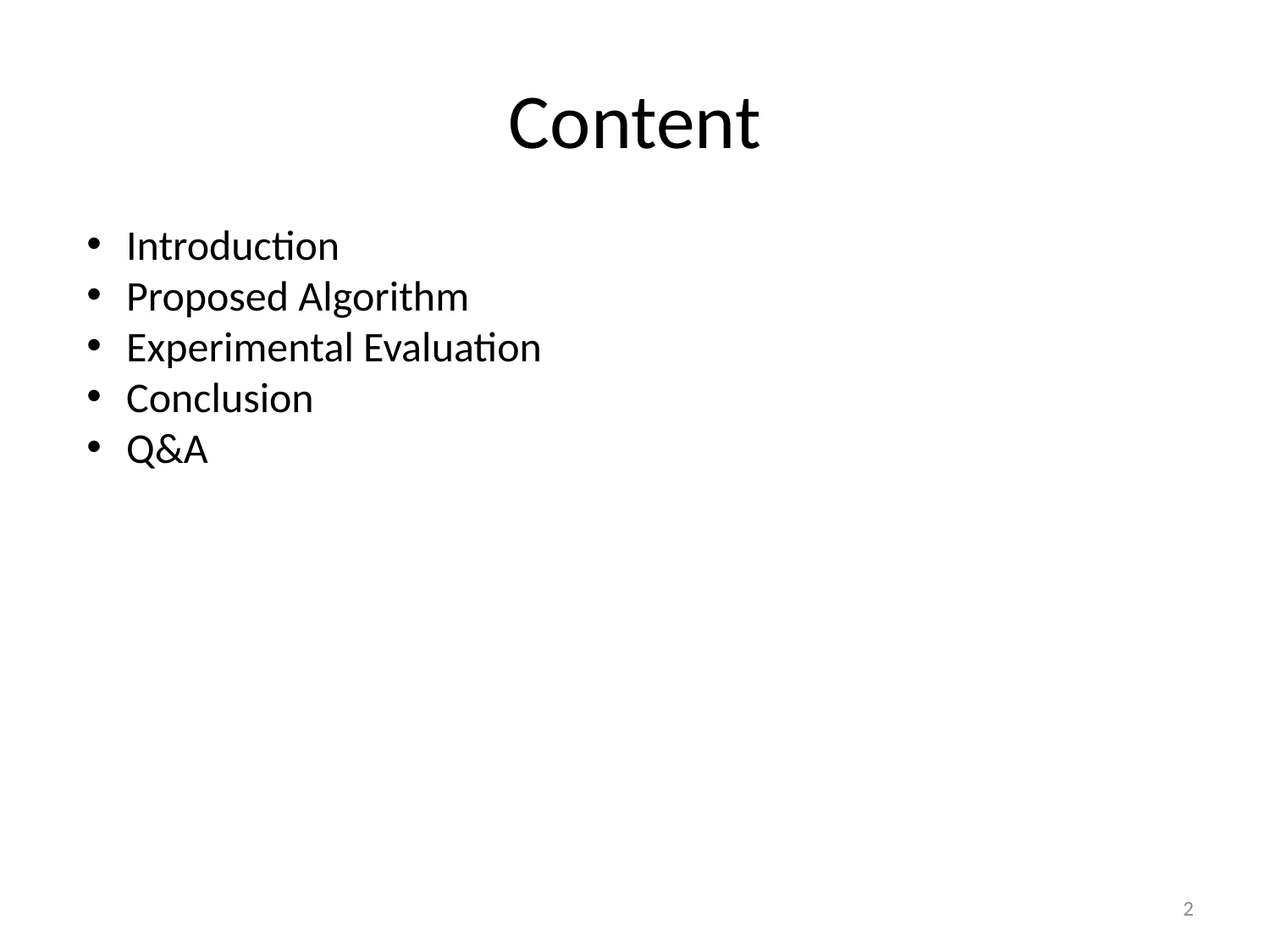

# Content
Introduction
Proposed Algorithm
Experimental Evaluation
Conclusion
Q&A
2